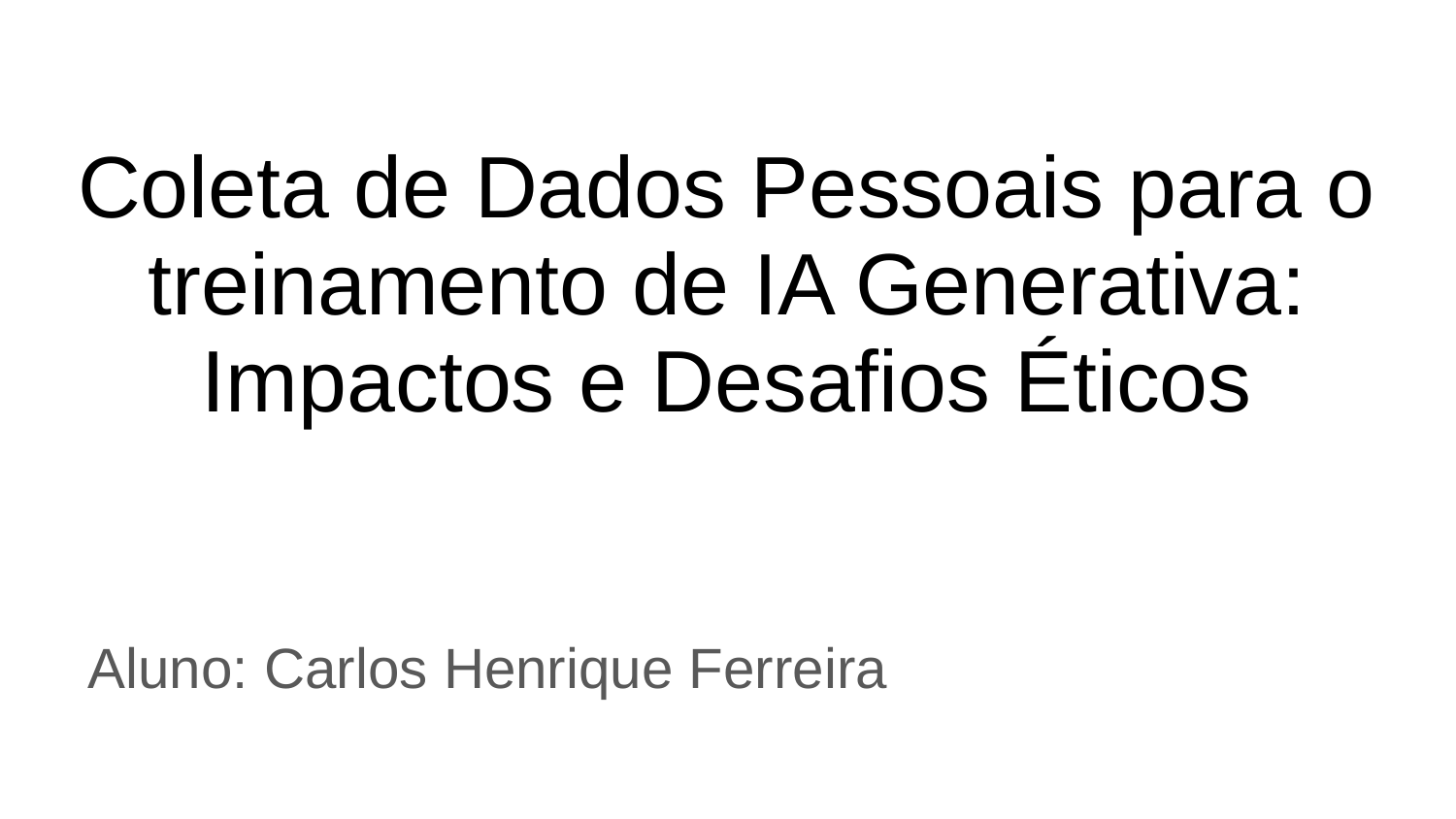

# Coleta de Dados Pessoais para o treinamento de IA Generativa: Impactos e Desafios Éticos
Aluno: Carlos Henrique Ferreira